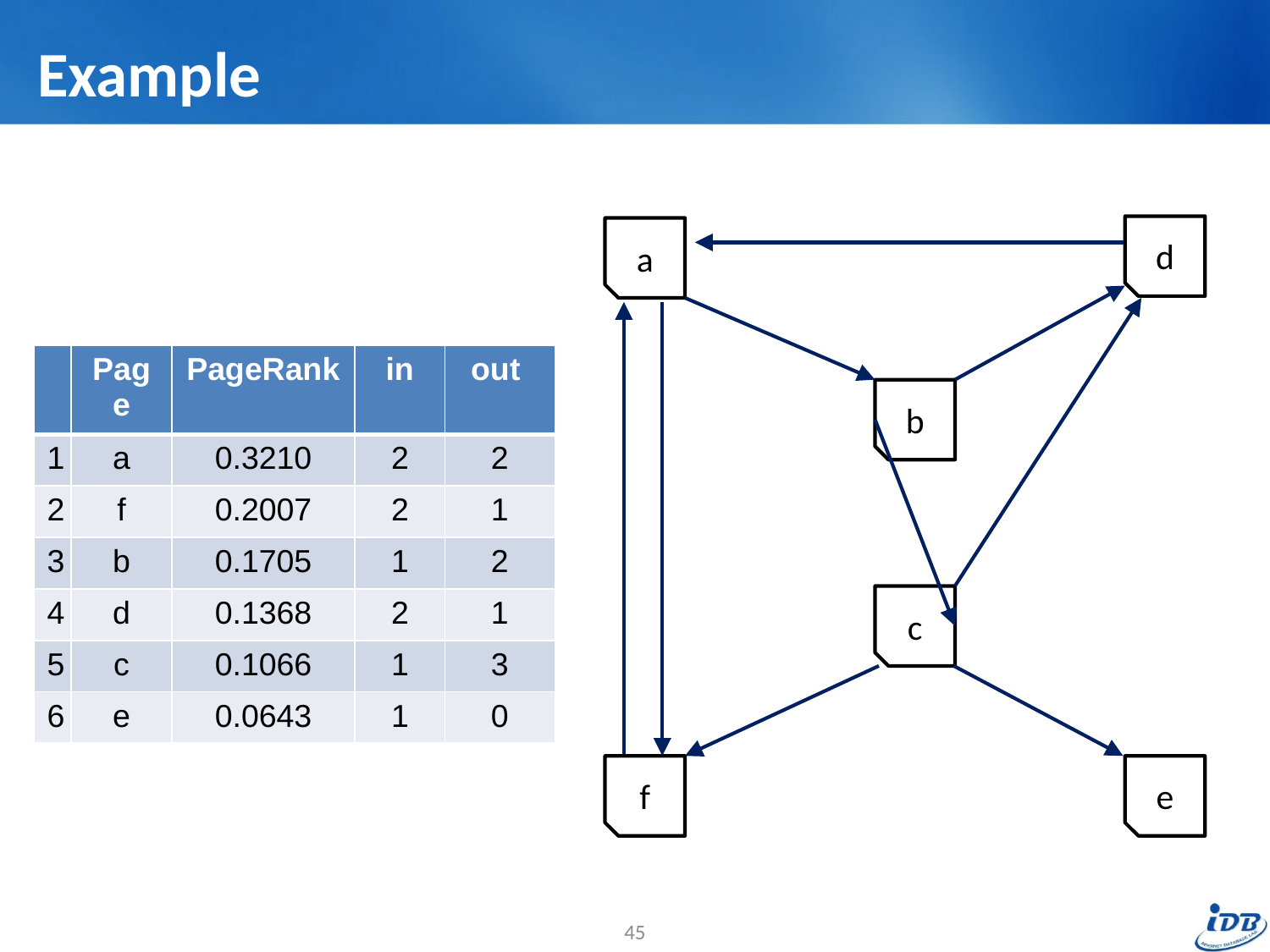

# Example

d

a
|  | Page | PageRank | in | out |
| --- | --- | --- | --- | --- |
| 1 | a | 0.3210 | 2 | 2 |
| 2 | f | 0.2007 | 2 | 1 |
| 3 | b | 0.1705 | 1 | 2 |
| 4 | d | 0.1368 | 2 | 1 |
| 5 | c | 0.1066 | 1 | 3 |
| 6 | e | 0.0643 | 1 | 0 |

b

c

f

e
45